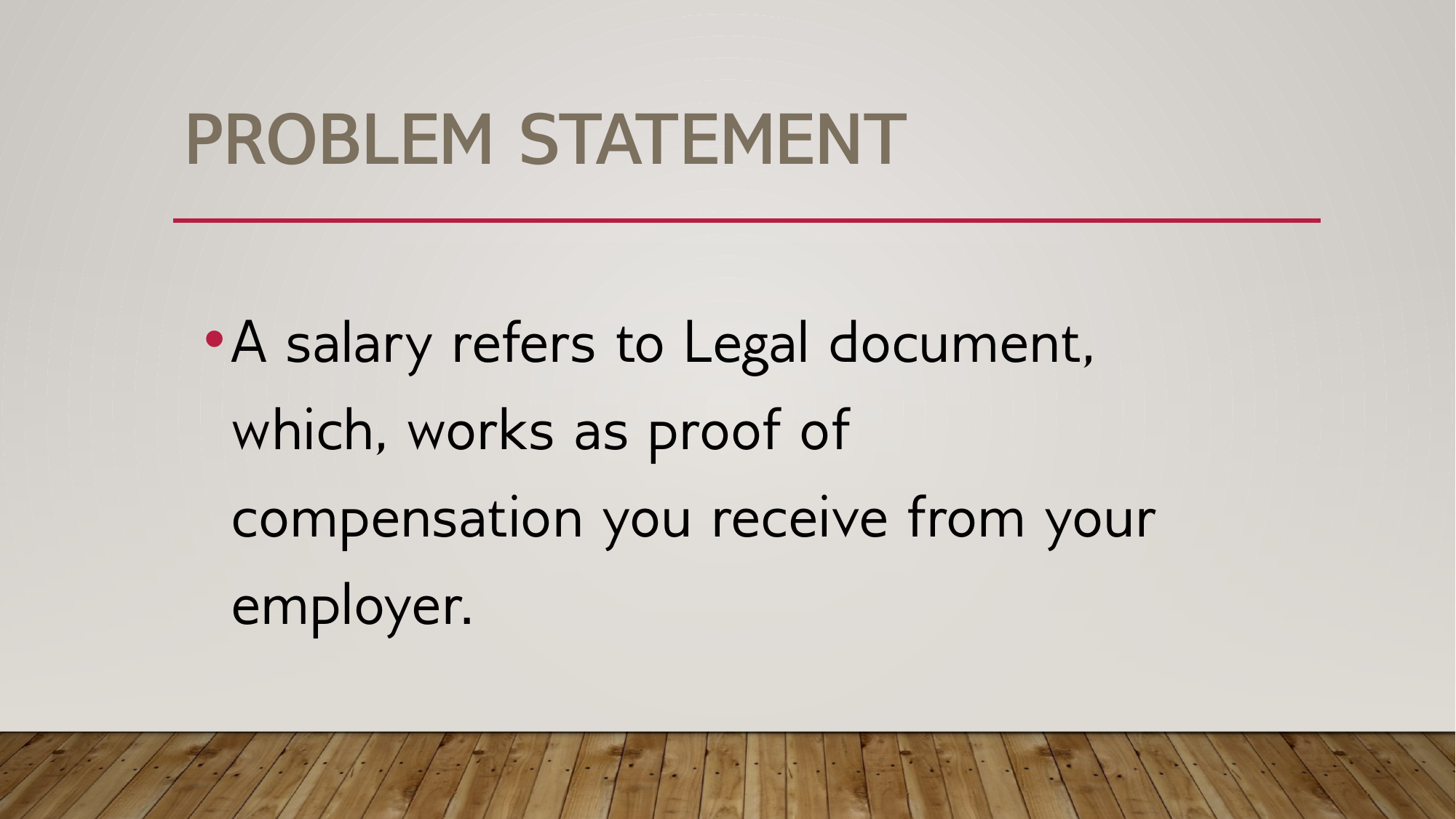

# ProBlem STATEMENT
A salary refers to Legal document, which, works as proof of compensation you receive from your employer.